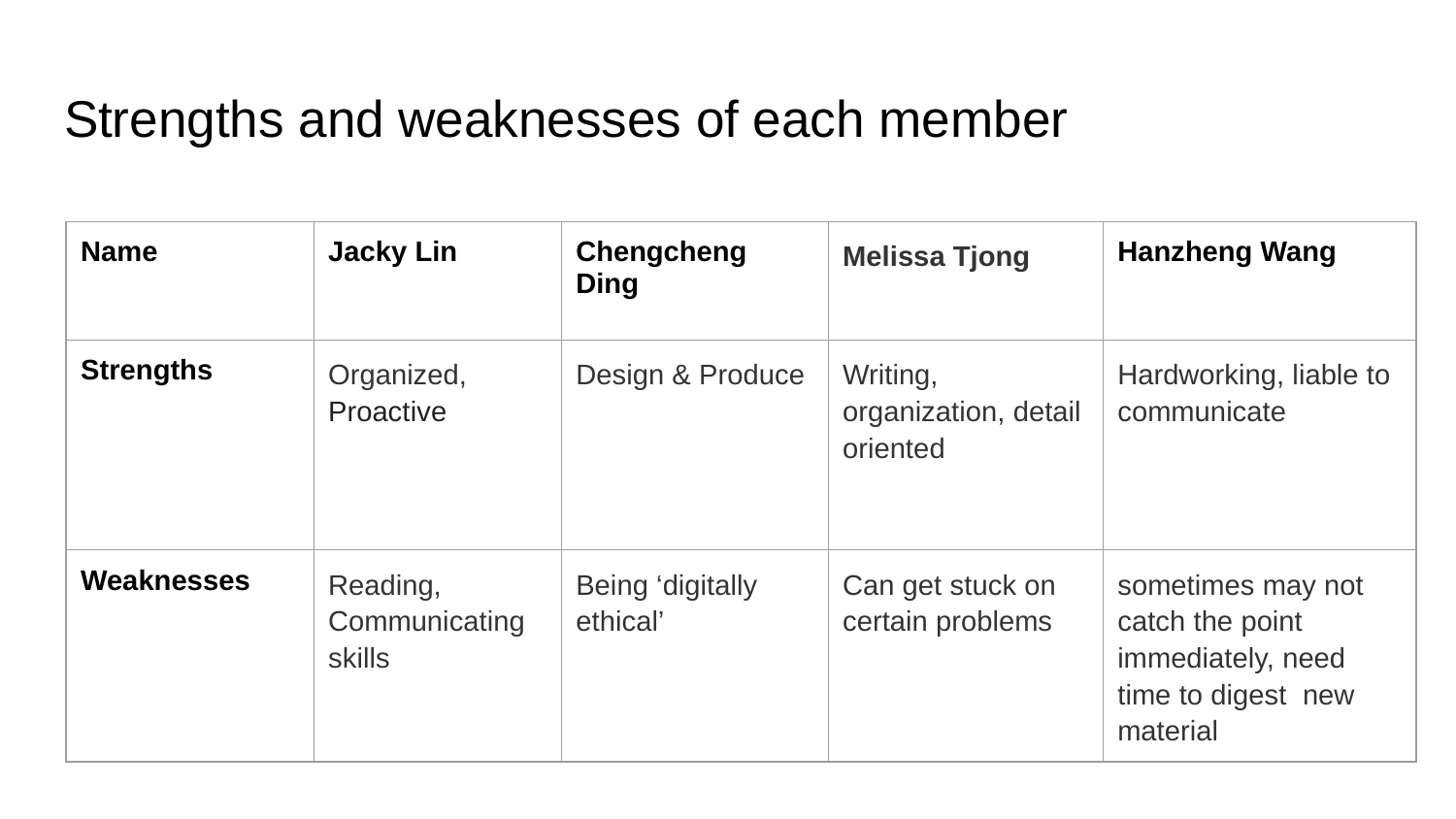

# Strengths and weaknesses of each member
| Name | Jacky Lin | Chengcheng Ding | Melissa Tjong | Hanzheng Wang |
| --- | --- | --- | --- | --- |
| Strengths | Organized, Proactive | Design & Produce | Writing, organization, detail oriented | Hardworking, liable to communicate |
| Weaknesses | Reading, Communicating skills | Being ‘digitally ethical’ | Can get stuck on certain problems | sometimes may not catch the point immediately, need time to digest new material |